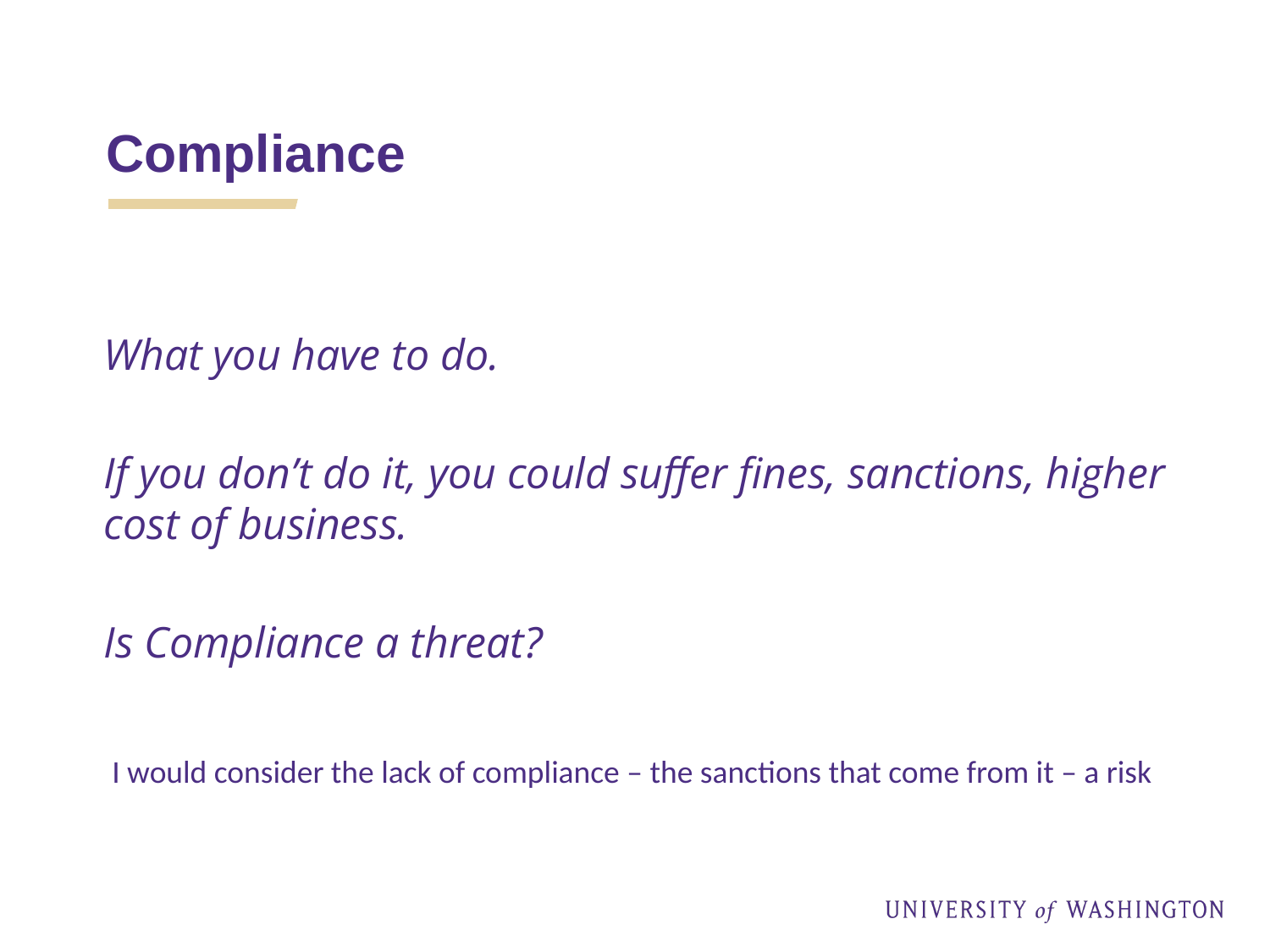

# Compliance
What you have to do.

If you don’t do it, you could suffer fines, sanctions, higher cost of business.

Is Compliance a threat?

I would consider the lack of compliance – the sanctions that come from it – a risk